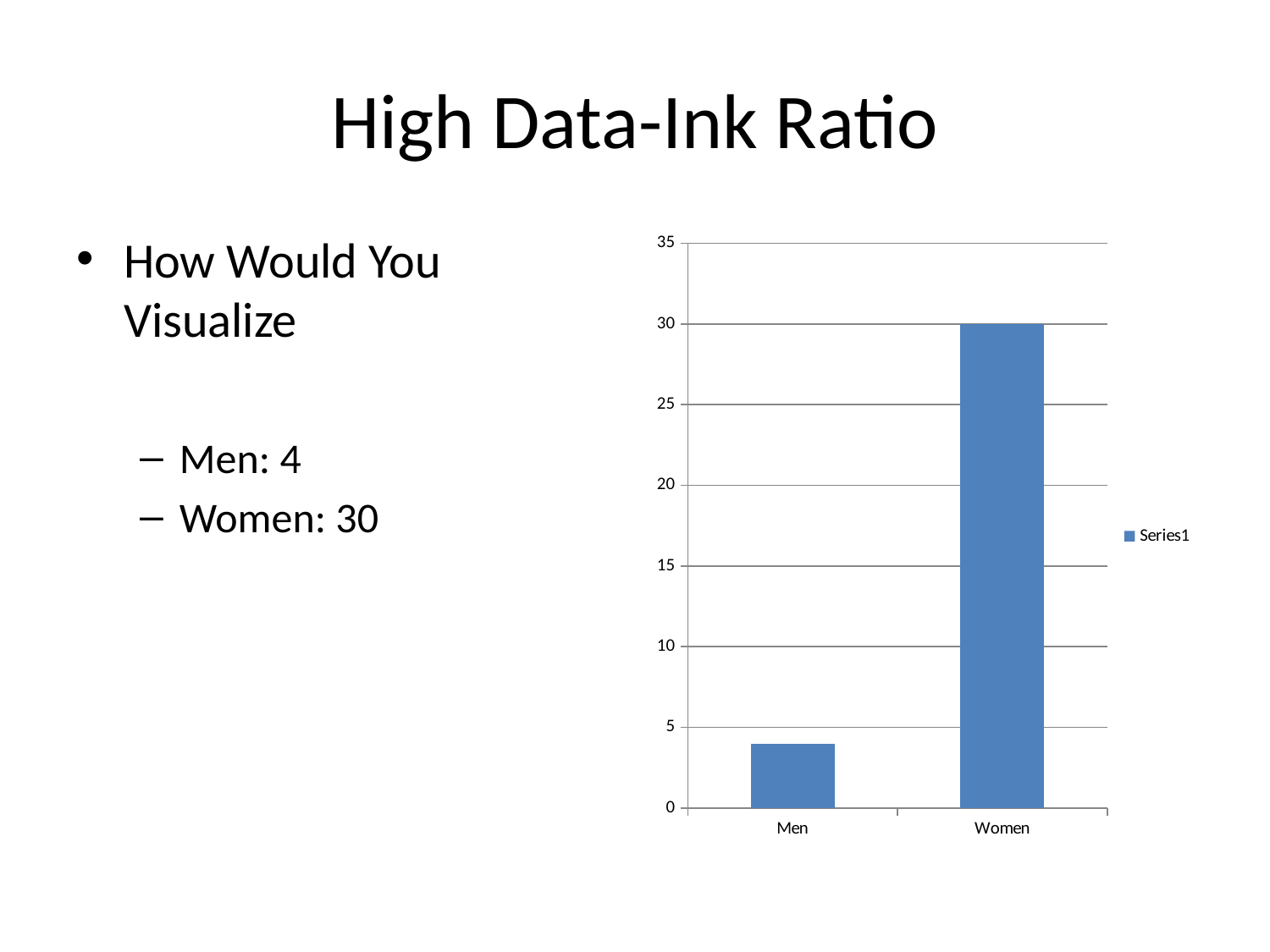

# High Data-Ink Ratio
How Would You Visualize

Men: 4
Women: 30

### Chart

| Category |  |
|---|---|
| Men | 4.0 |
| Women | 30.0 |